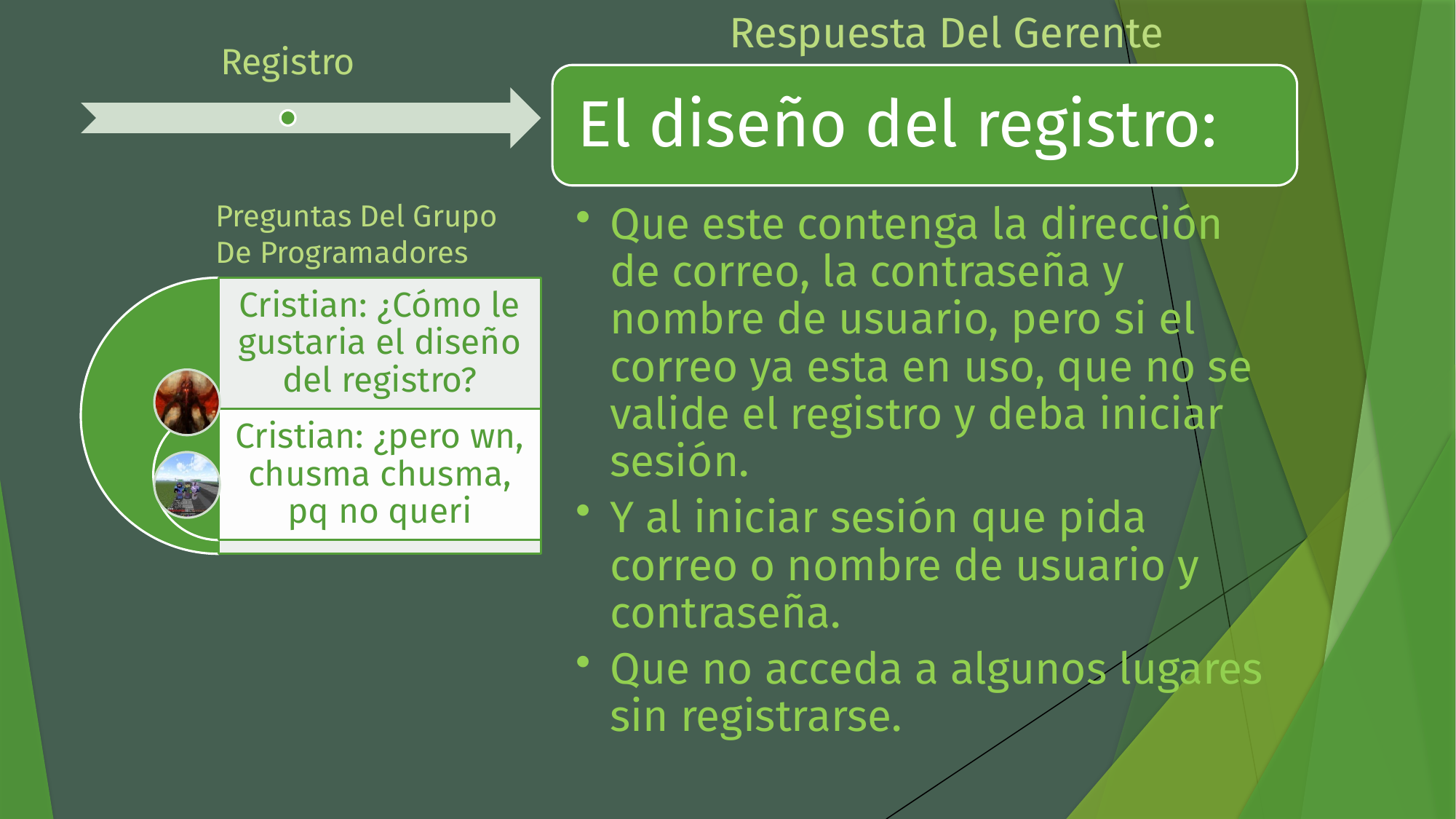

Respuesta Del Gerente
El diseño del registro:
Que este contenga la dirección de correo, la contraseña y nombre de usuario, pero si el correo ya esta en uso, que no se valide el registro y deba iniciar sesión.
Y al iniciar sesión que pida correo o nombre de usuario y contraseña.
Que no acceda a algunos lugares sin registrarse.
Registro
Preguntas Del Grupo De Programadores
Cristian: ¿Cómo le gustaria el diseño del registro?
Cristian: ¿pero wn, chusma chusma, pq no queri